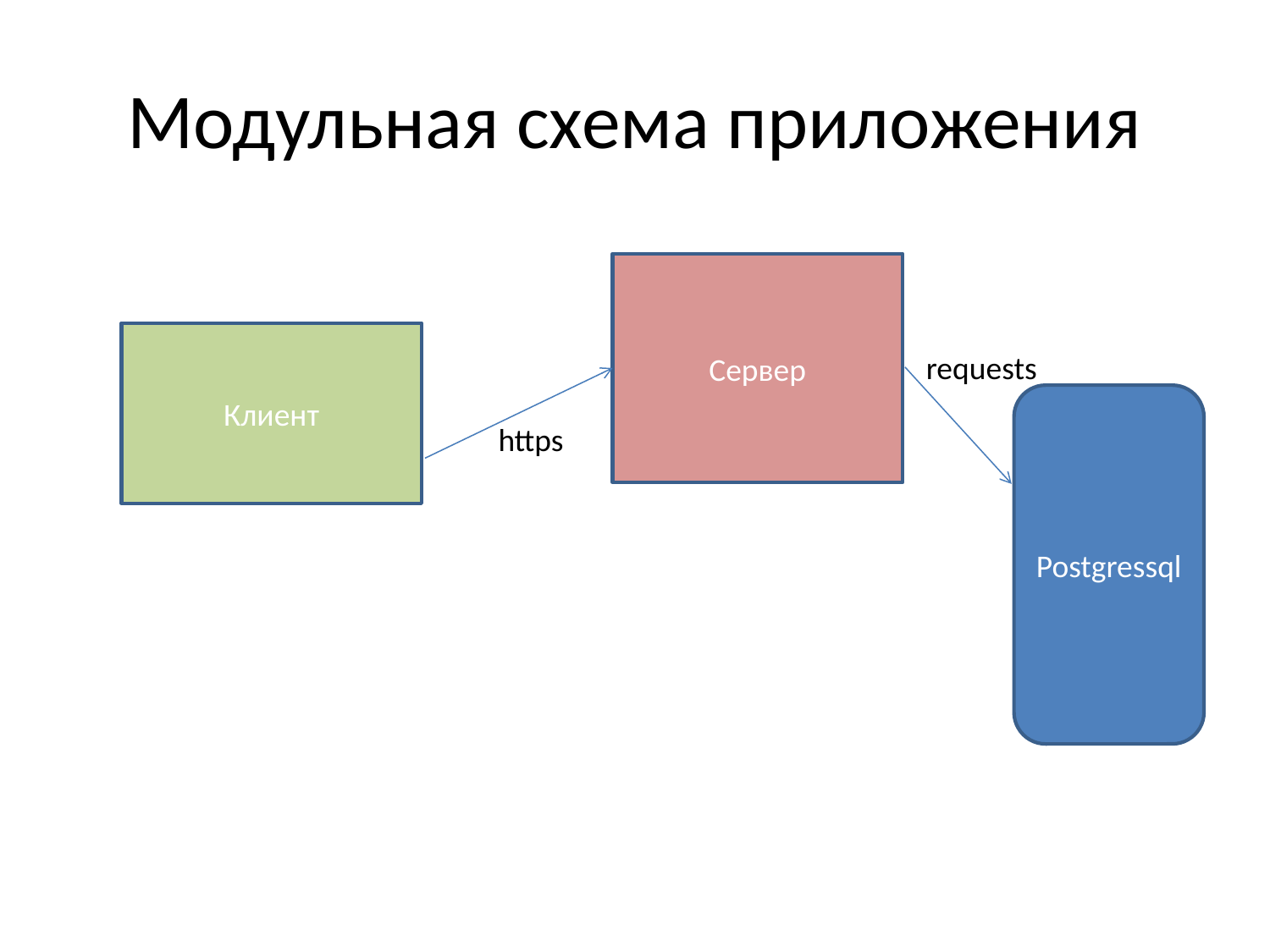

# Модульная схема приложения

Сервер
Клиент
requests
Postgressql
https